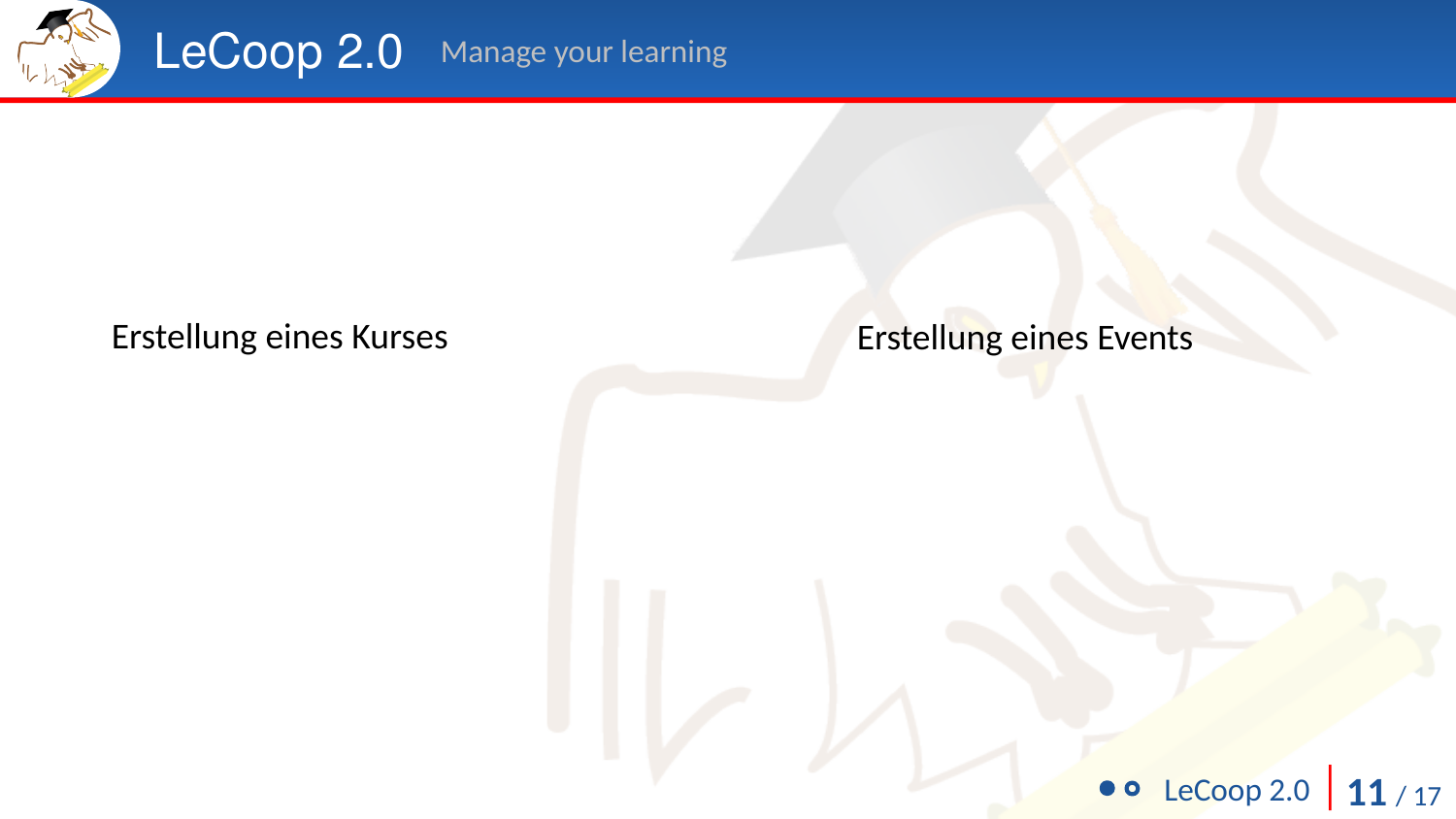

LeCoop 2.0
Manage your learning

Erstellung eines Kurses
Erstellung eines Events
11 / 17
LeCoop 2.0